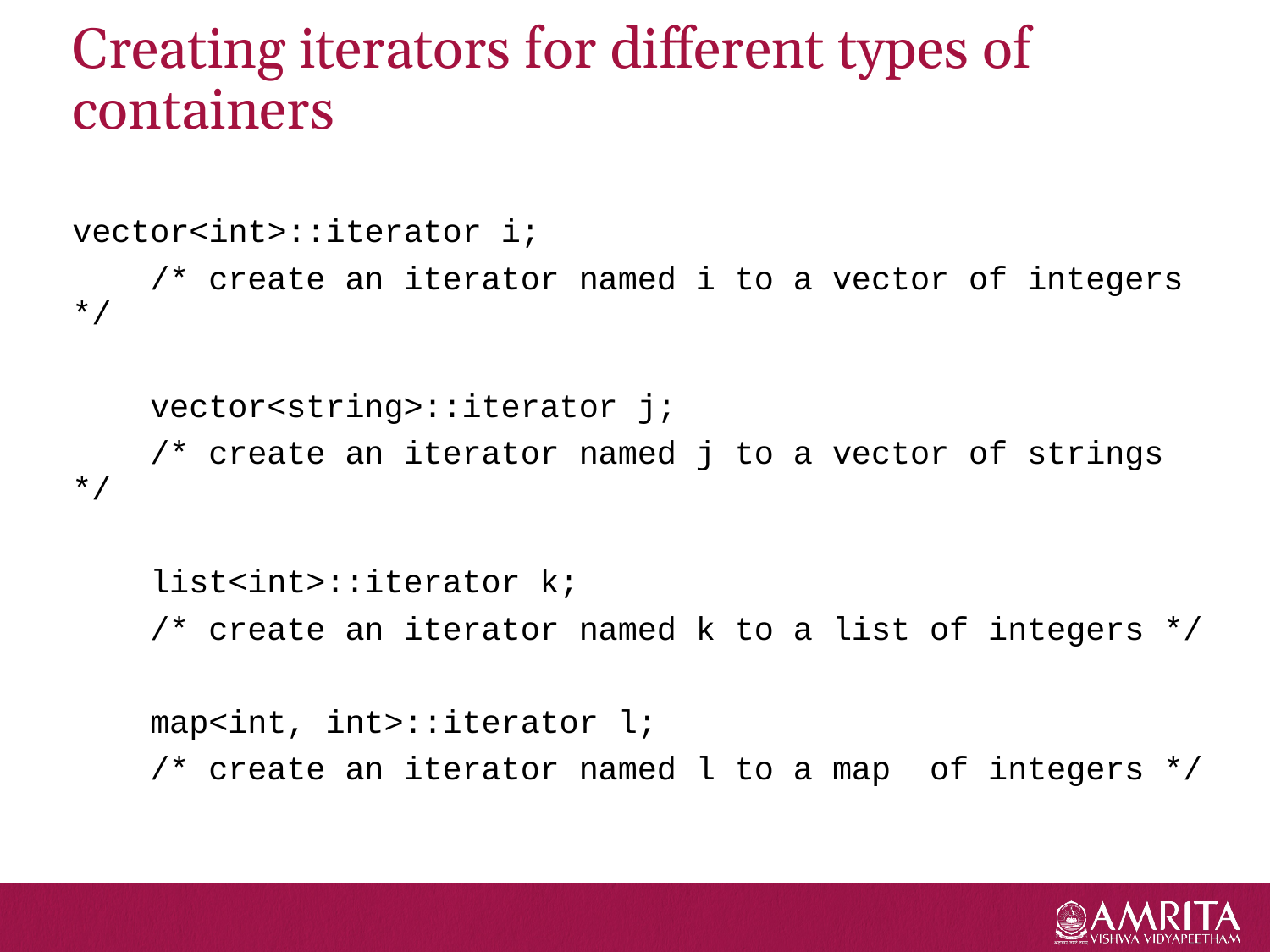

# Creating iterators for different types of containers

vector<int>::iterator i;
    /* create an iterator named i to a vector of integers */

    vector<string>::iterator j;
    /* create an iterator named j to a vector of strings */

    list<int>::iterator k;
    /* create an iterator named k to a list of integers */

    map<int, int>::iterator l;
    /* create an iterator named l to a map  of integers */